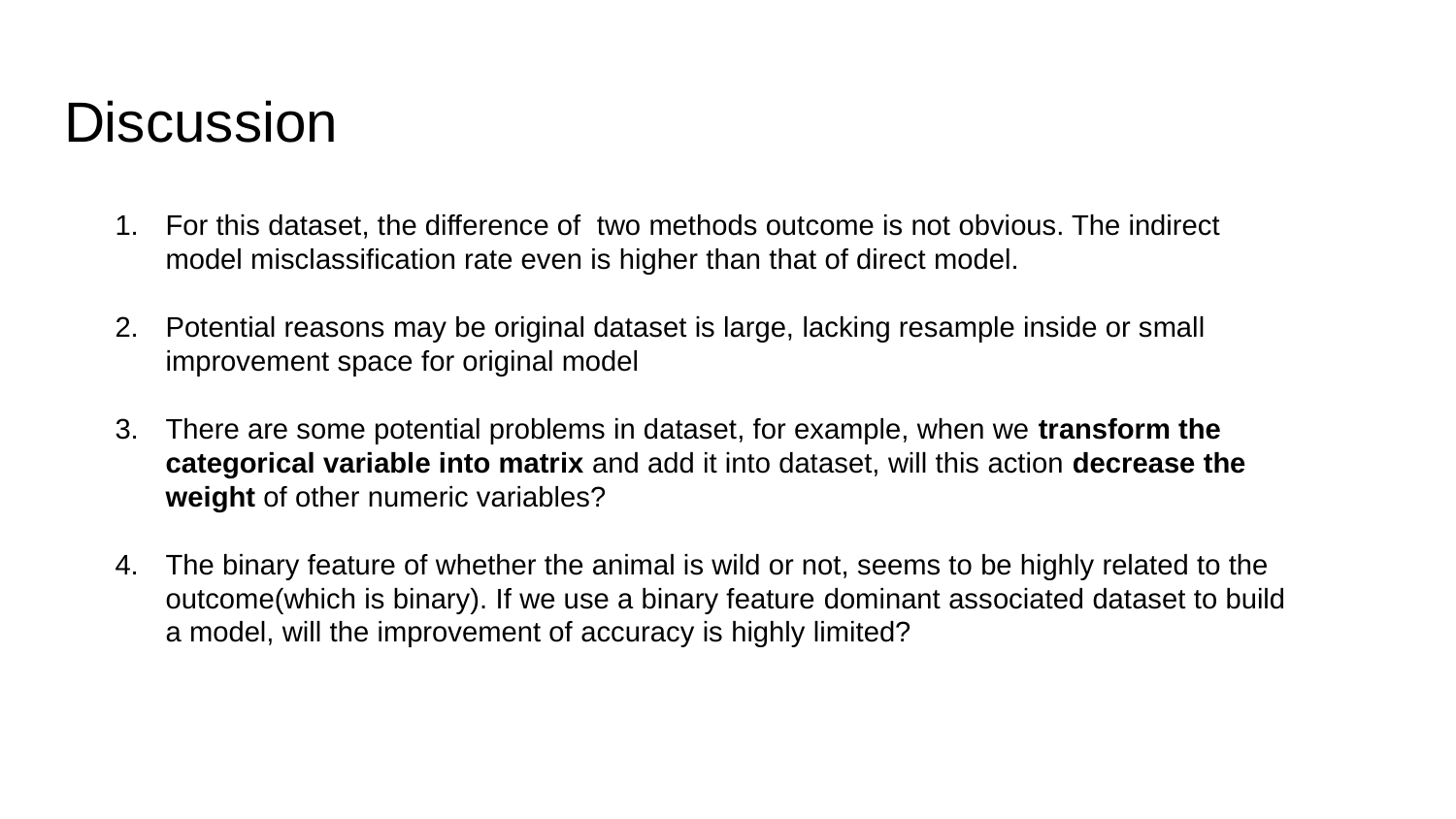

# Discussion
For this dataset, the difference of  two methods outcome is not obvious. The indirect model misclassification rate even is higher than that of direct model.

Potential reasons may be original dataset is large, lacking resample inside or small improvement space for original model

There are some potential problems in dataset, for example, when we transform the categorical variable into matrix and add it into dataset, will this action decrease the weight of other numeric variables?

The binary feature of whether the animal is wild or not, seems to be highly related to the outcome(which is binary). If we use a binary feature dominant associated dataset to build a model, will the improvement of accuracy is highly limited?